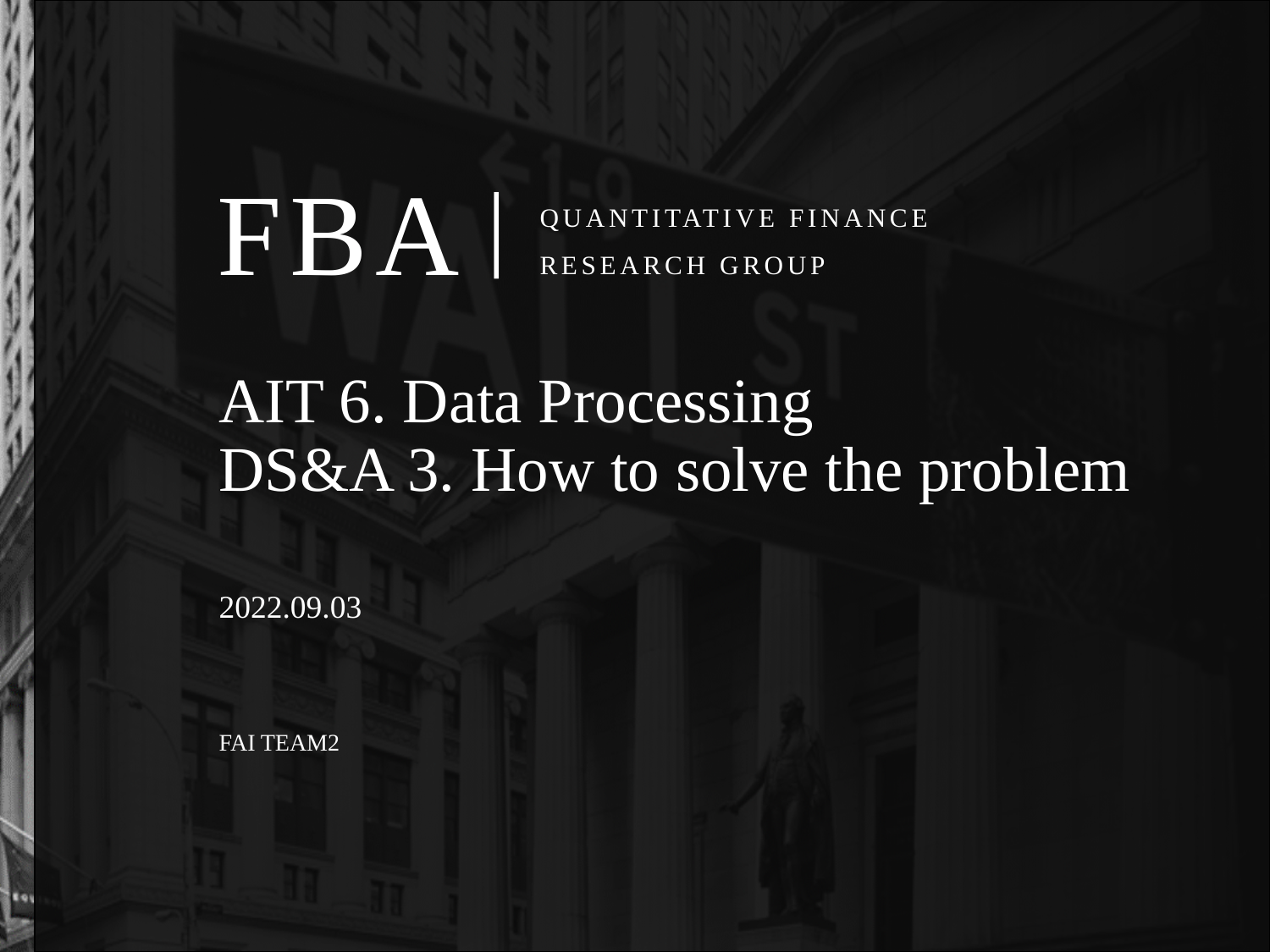

# AIT 6. Data Processing DS&A 3. How to solve the problem
2022.09.03
FAI TEAM2